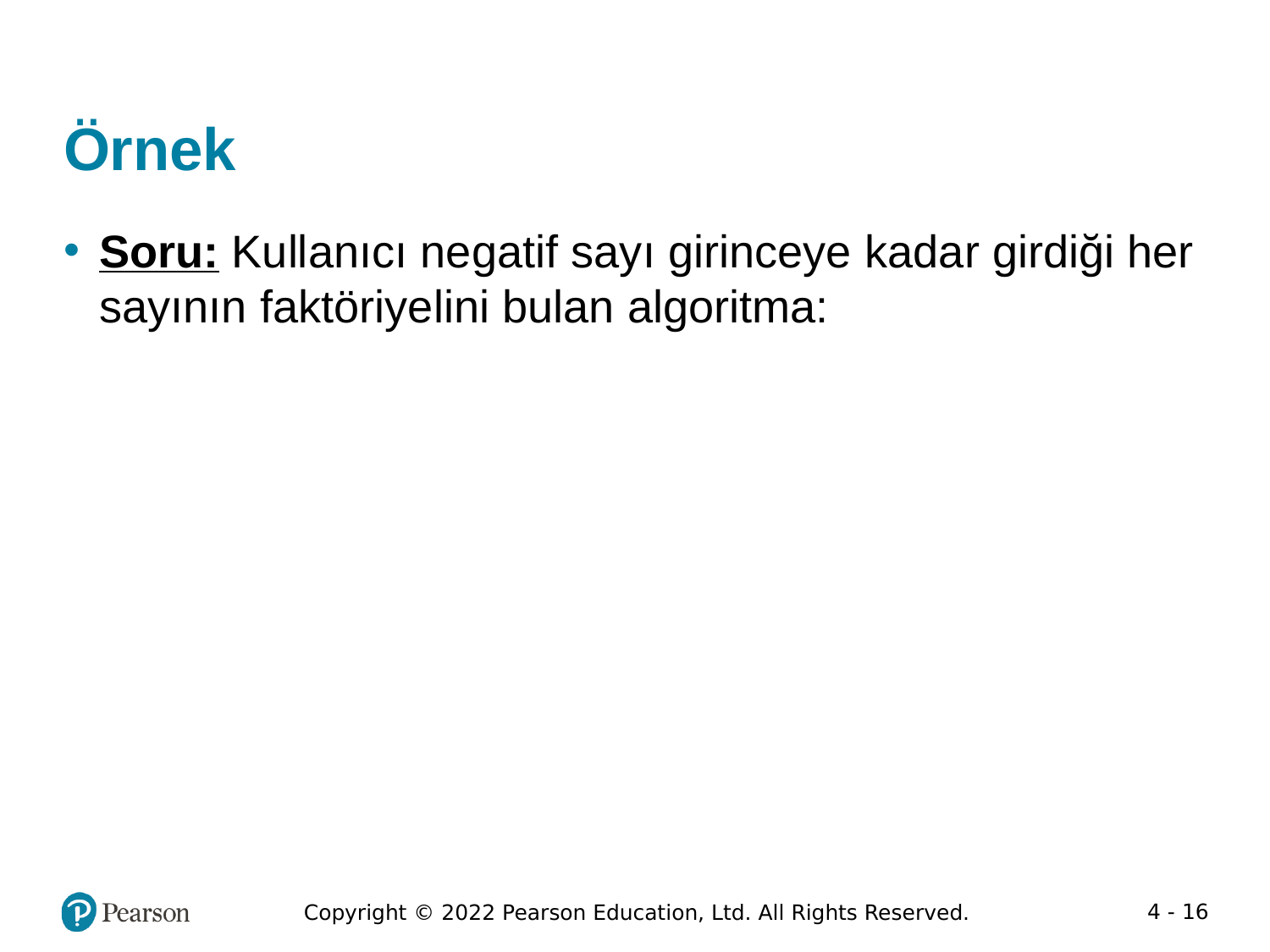

# Örnek
Soru: Kullanıcı negatif sayı girinceye kadar girdiği her sayının faktöriyelini bulan algoritma: